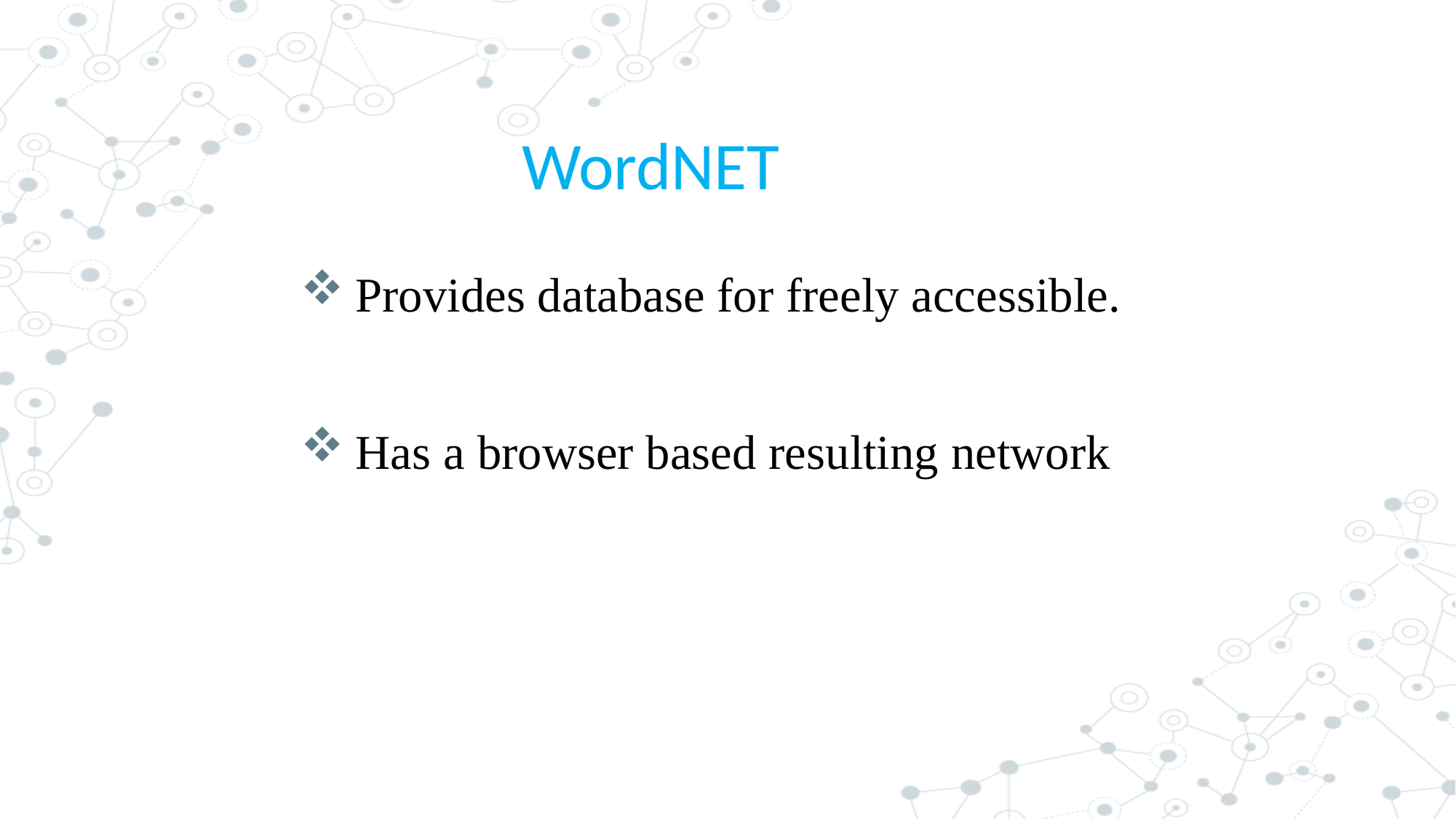

# WordNET
Provides database for freely accessible.

Has a browser based resulting network